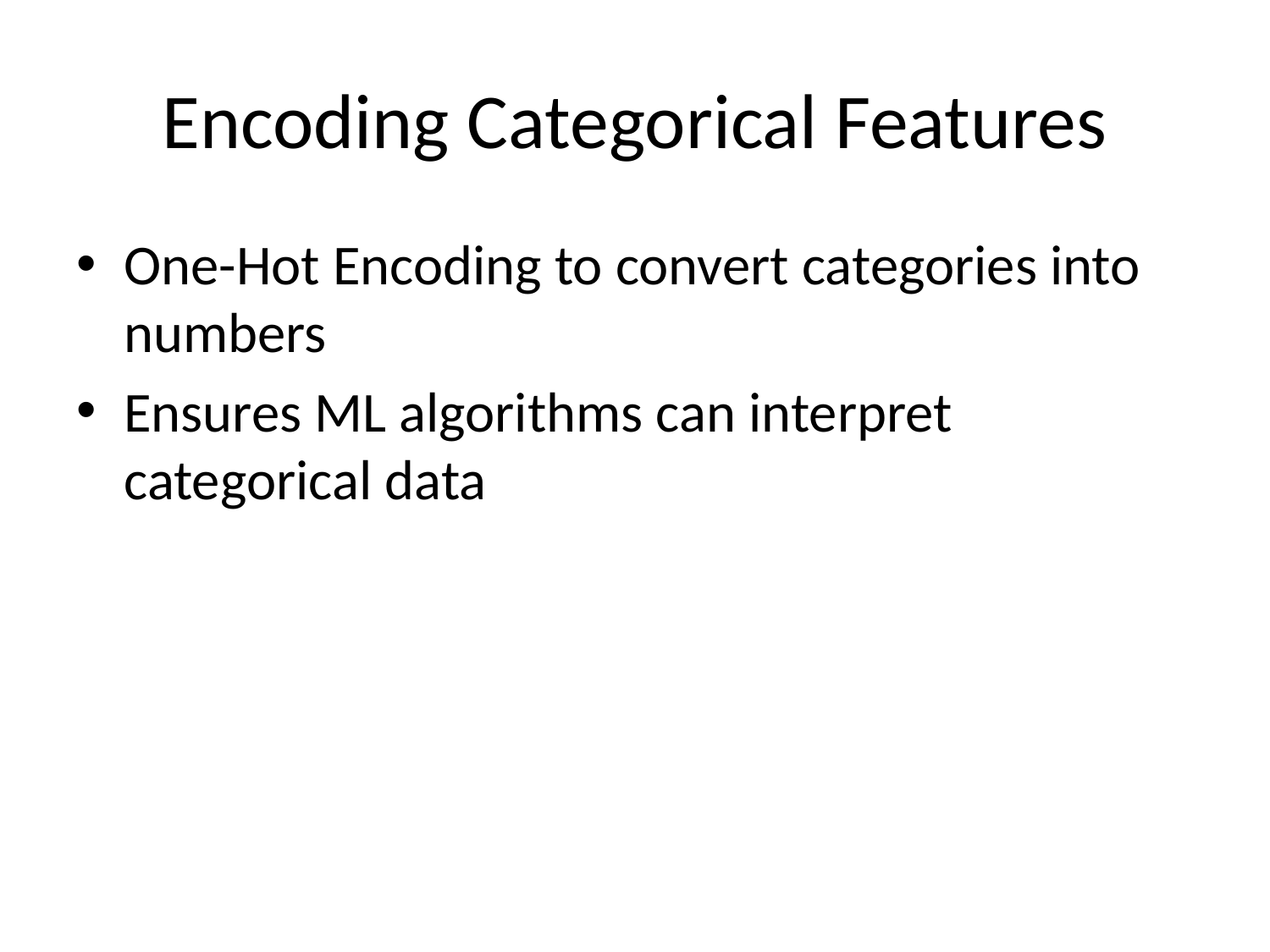

# Encoding Categorical Features
One-Hot Encoding to convert categories into numbers
Ensures ML algorithms can interpret categorical data